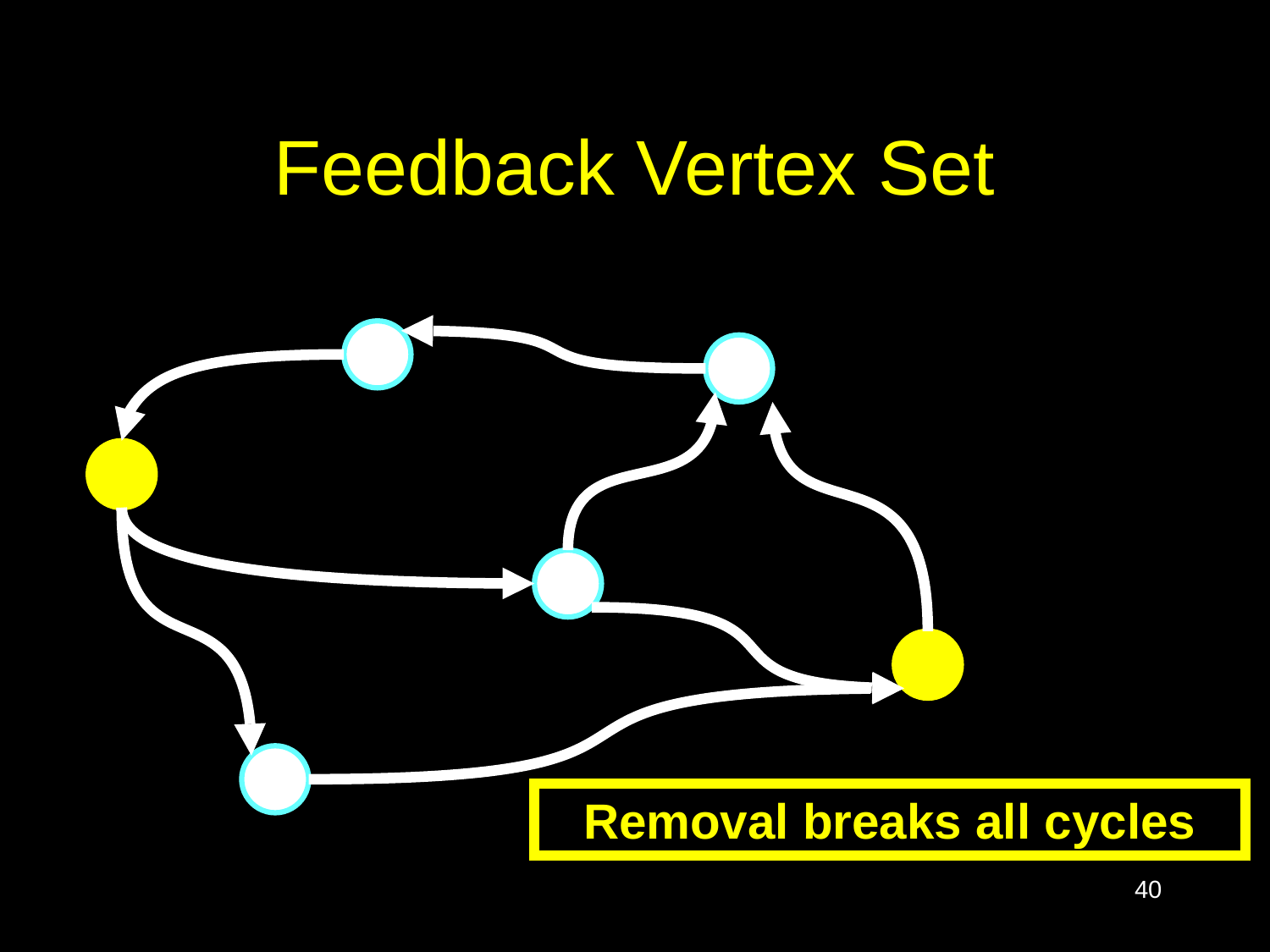

# Feedback Vertex Set

Removal breaks all cycles
40